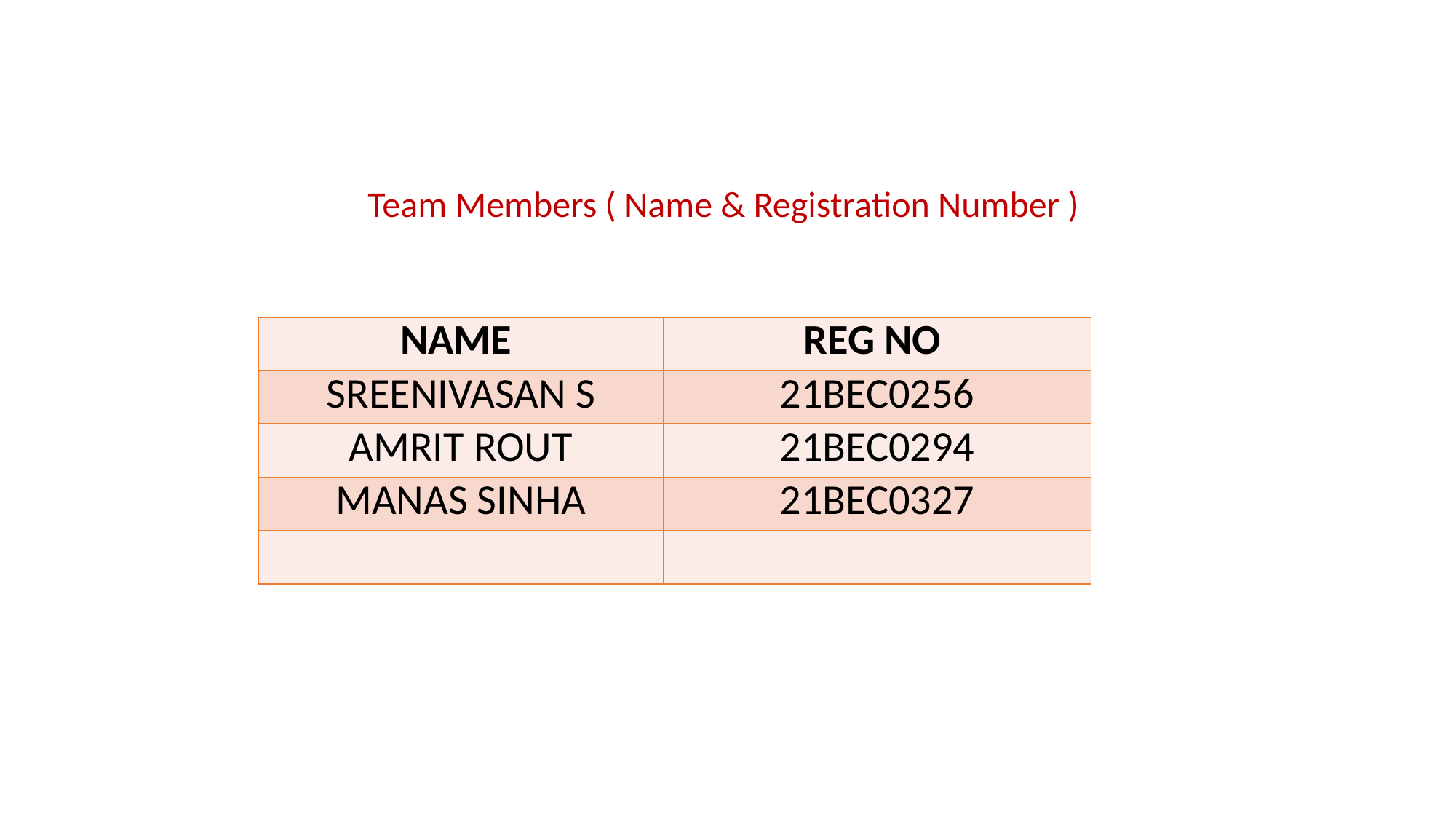

Team Members ( Name & Registration Number )
| NAME | REG NO |
| --- | --- |
| SREENIVASAN S | 21BEC0256 |
| AMRIT ROUT | 21BEC0294 |
| MANAS SINHA | 21BEC0327 |
|  |  |